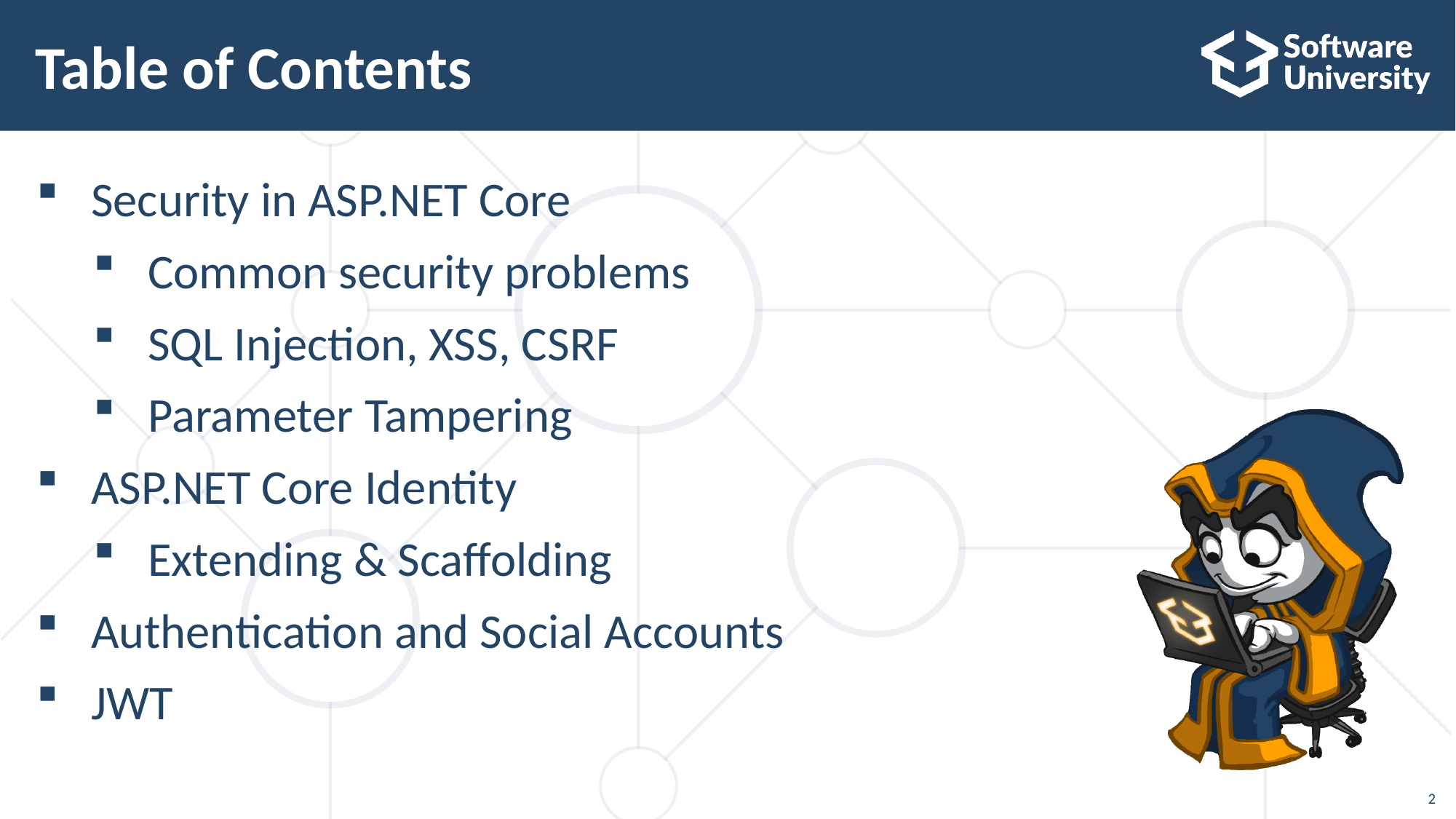

# Table of Contents
Security in ASP.NET Core
Common security problems
SQL Injection, XSS, CSRF
Parameter Tampering
ASP.NET Core Identity
Extending & Scaffolding
Authentication and Social Accounts
JWT
2